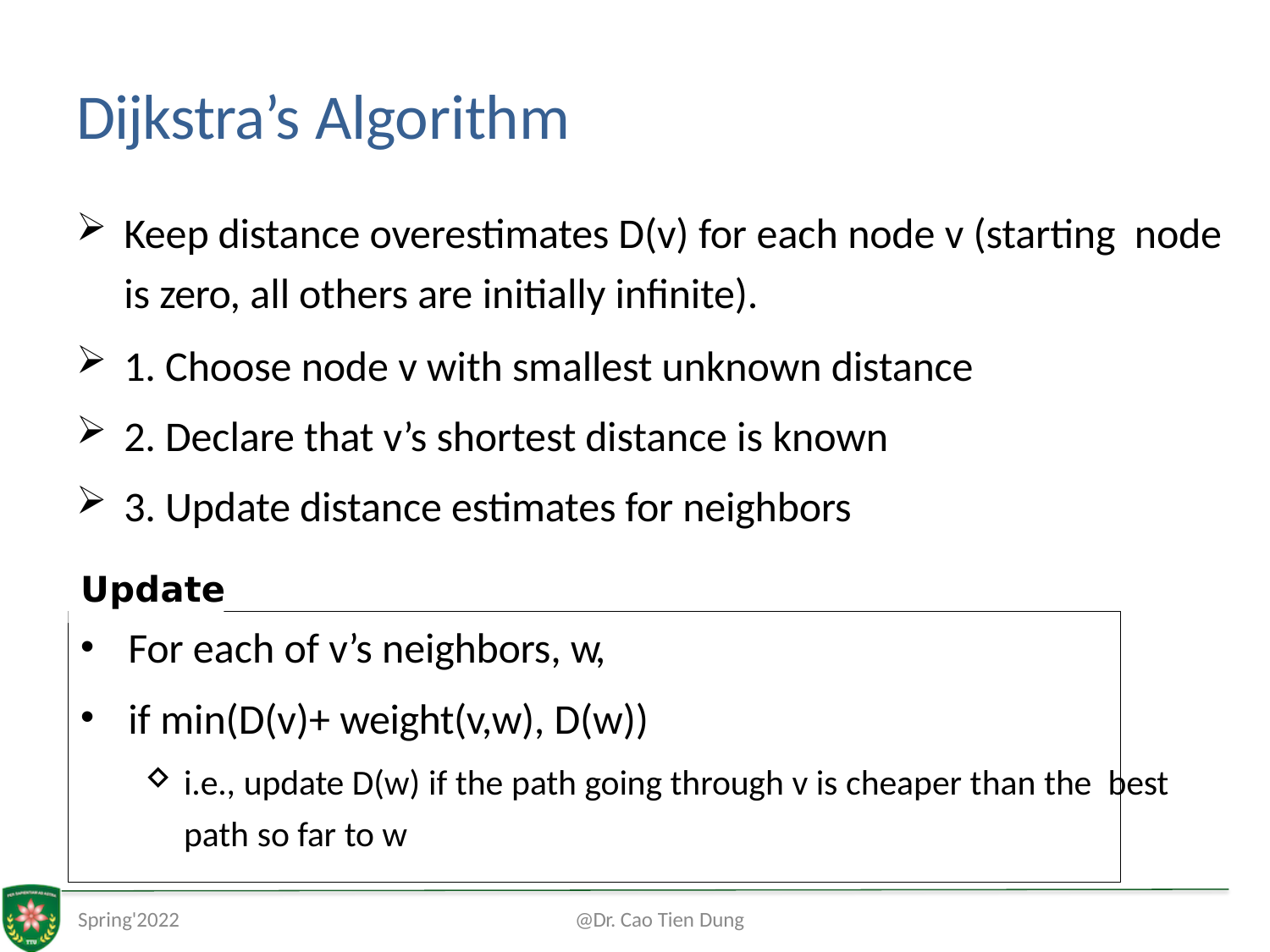

# Dijkstra’s Algorithm
Keep distance overestimates D(v) for each node v (starting  node is zero, all others are initially infinite).
1. Choose node v with smallest unknown distance
2. Declare that v’s shortest distance is known
3. Update distance estimates for neighbors
Update
For each of v’s neighbors, w,
if min(D(v)+ weight(v,w), D(w))
i.e., update D(w) if the path going through v is cheaper than the  best path so far to w

21
Spring'2022
@Dr. Cao Tien Dung